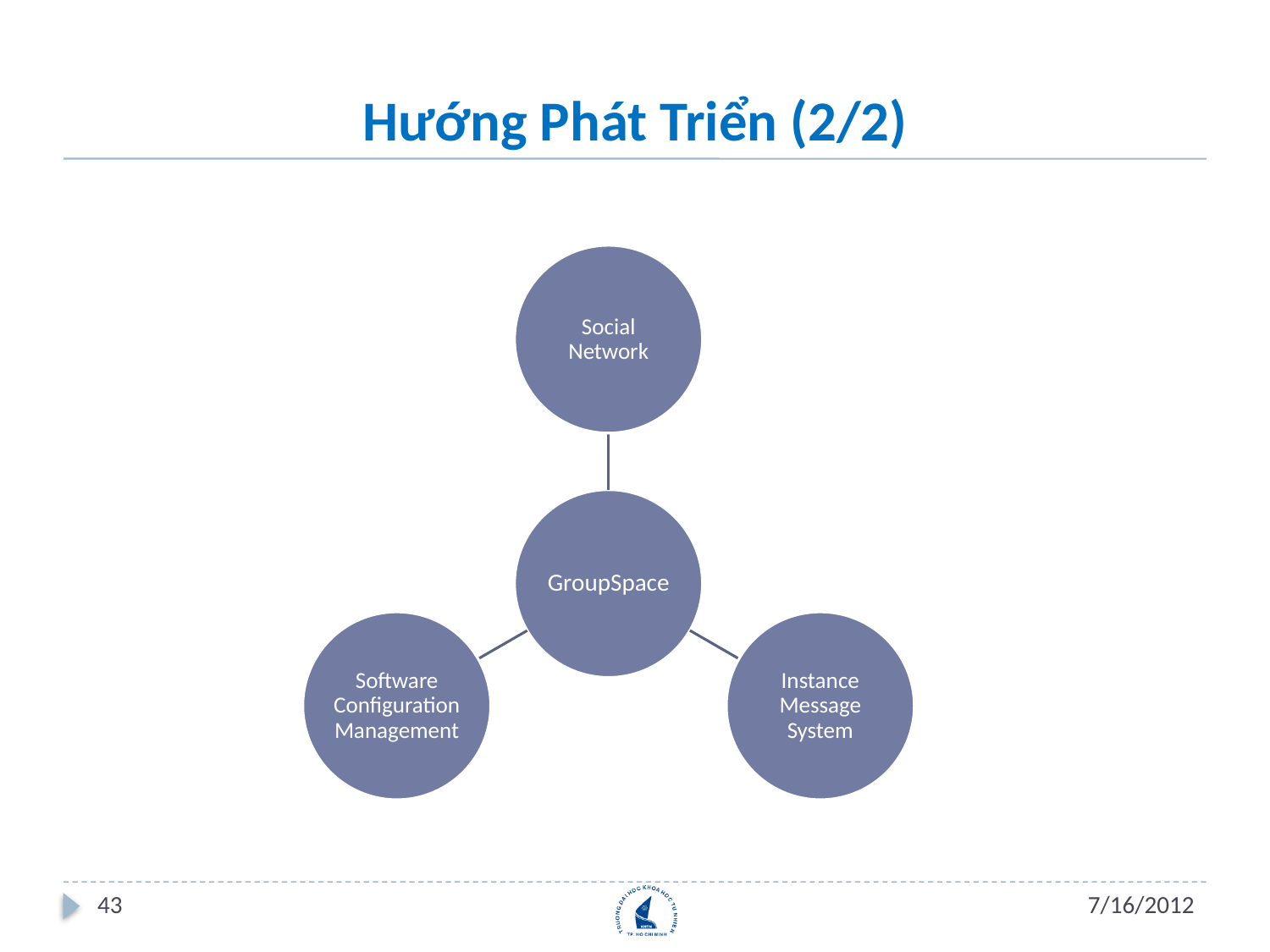

# Hướng Phát Triển (2/2)
GroupSpace

Social Network

Instance Message System

Software Configuration Management
43

7/16/2012